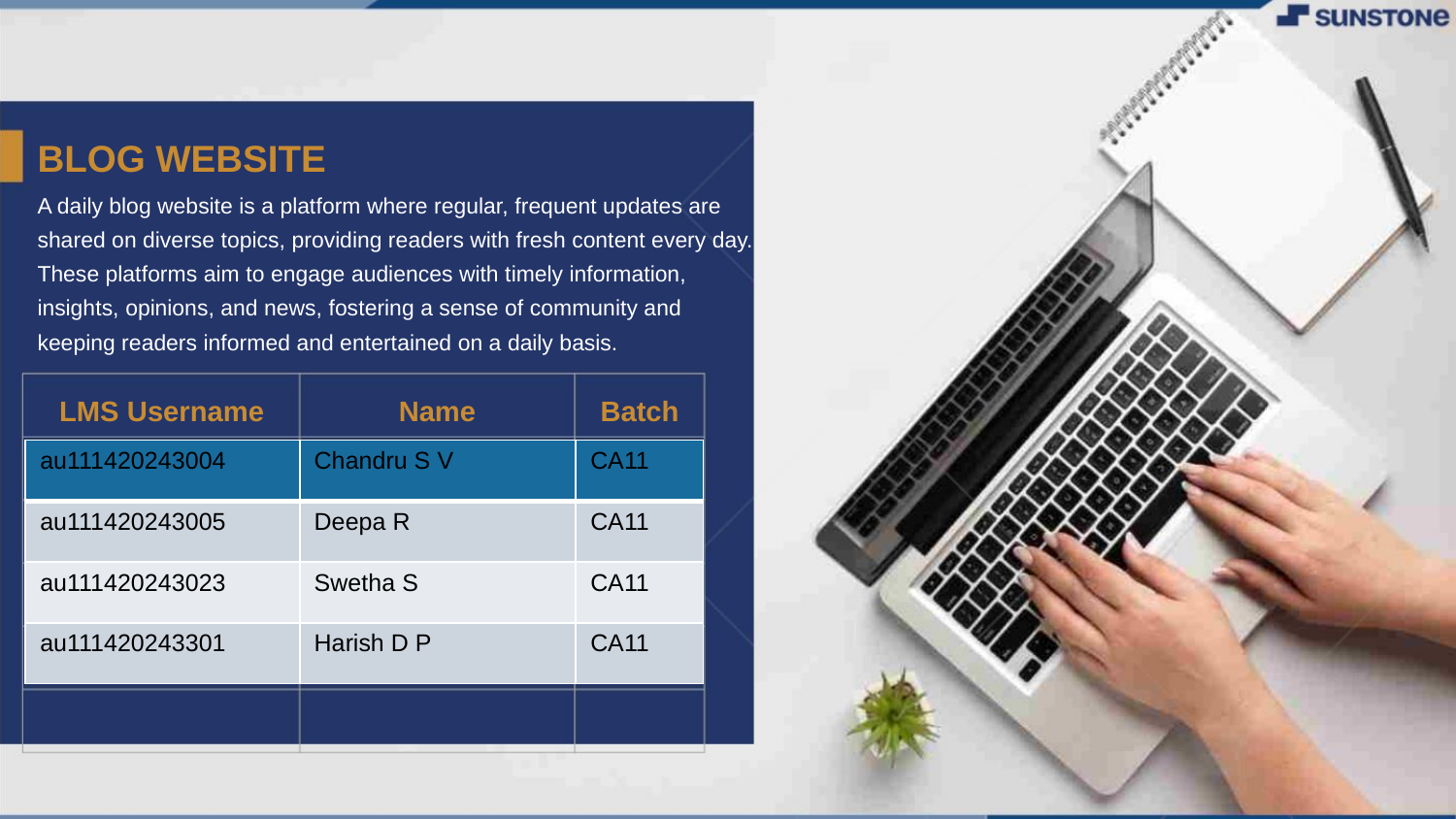

BLOG WEBSITE
A daily blog website is a platform where regular, frequent updates are shared on diverse topics, providing readers with fresh content every day. These platforms aim to engage audiences with timely information, insights, opinions, and news, fostering a sense of community and keeping readers informed and entertained on a daily basis.
LMS Username
Name
Batch

| au111420243004 | Chandru S V | CA11 |
| --- | --- | --- |
| au111420243005 | Deepa R | CA11 |
| au111420243023 | Swetha S | CA11 |
| au111420243301 | Harish D P | CA11 |